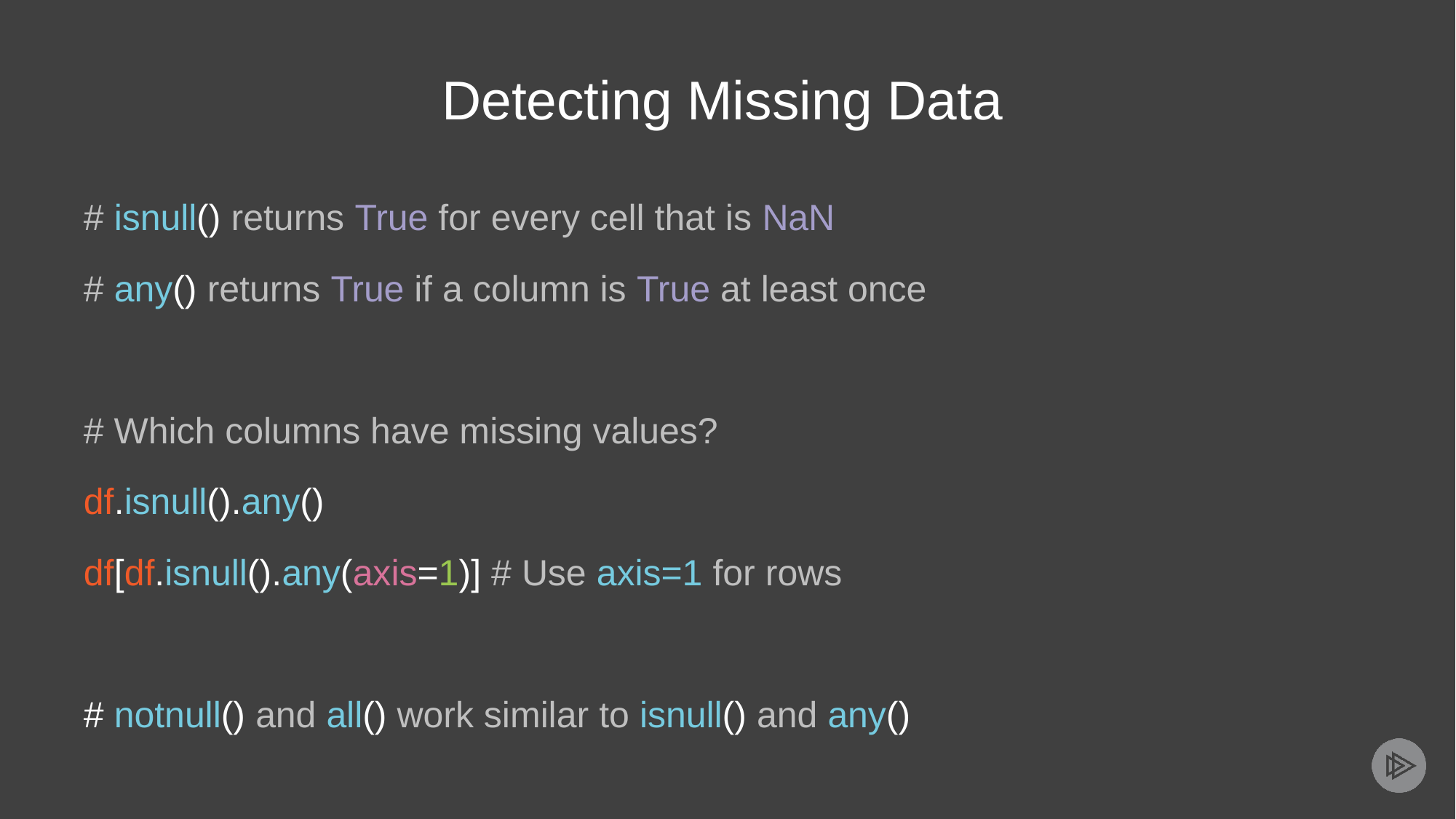

# Detecting Missing Data
# isnull() returns True for every cell that is NaN
# any() returns True if a column is True at least once

# Which columns have missing values?
df.isnull().any()
df[df.isnull().any(axis=1)] # Use axis=1 for rows

# notnull() and all() work similar to isnull() and any()